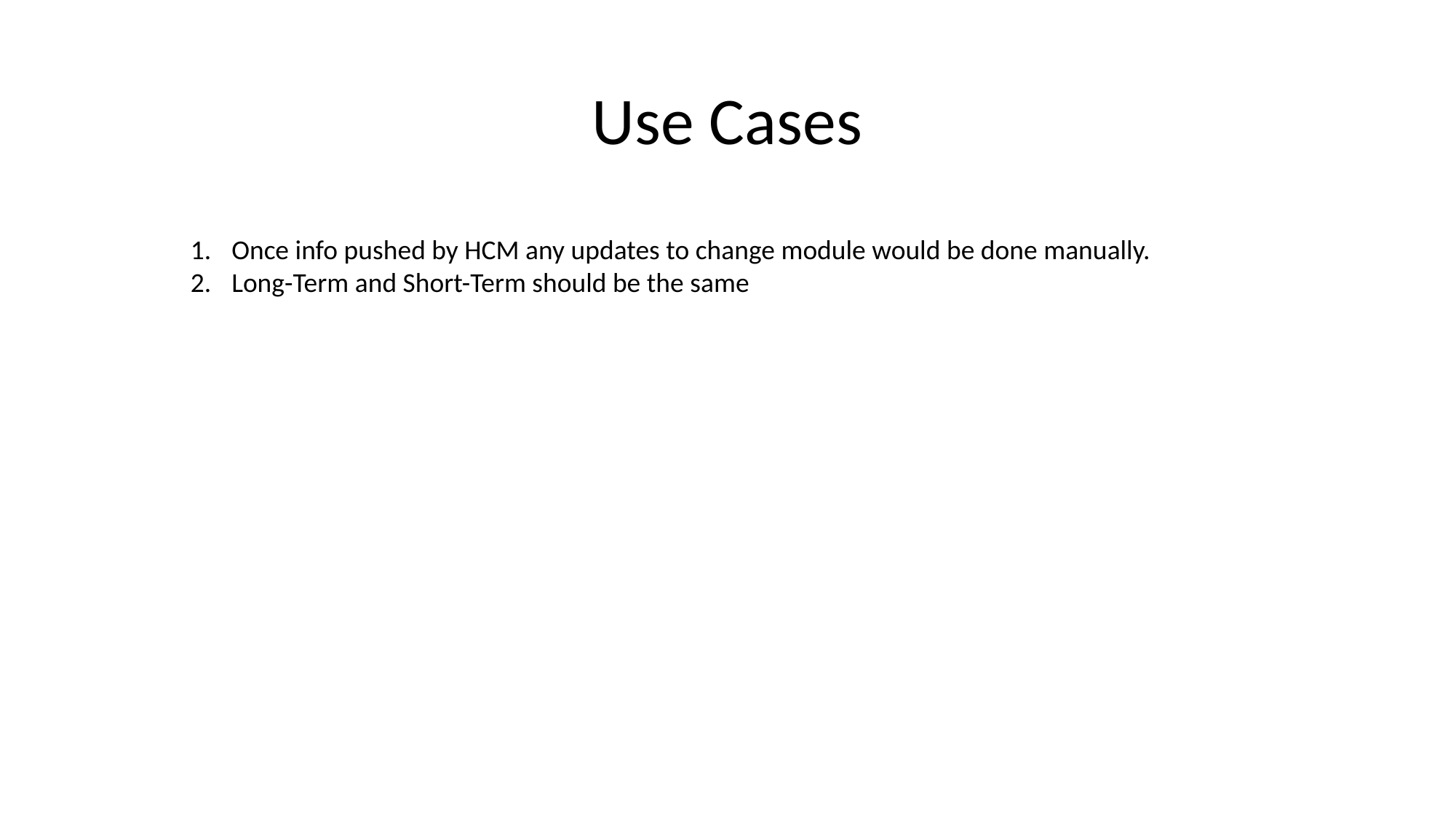

# Use Cases

Once info pushed by HCM any updates to change module would be done manually.
Long-Term and Short-Term should be the same